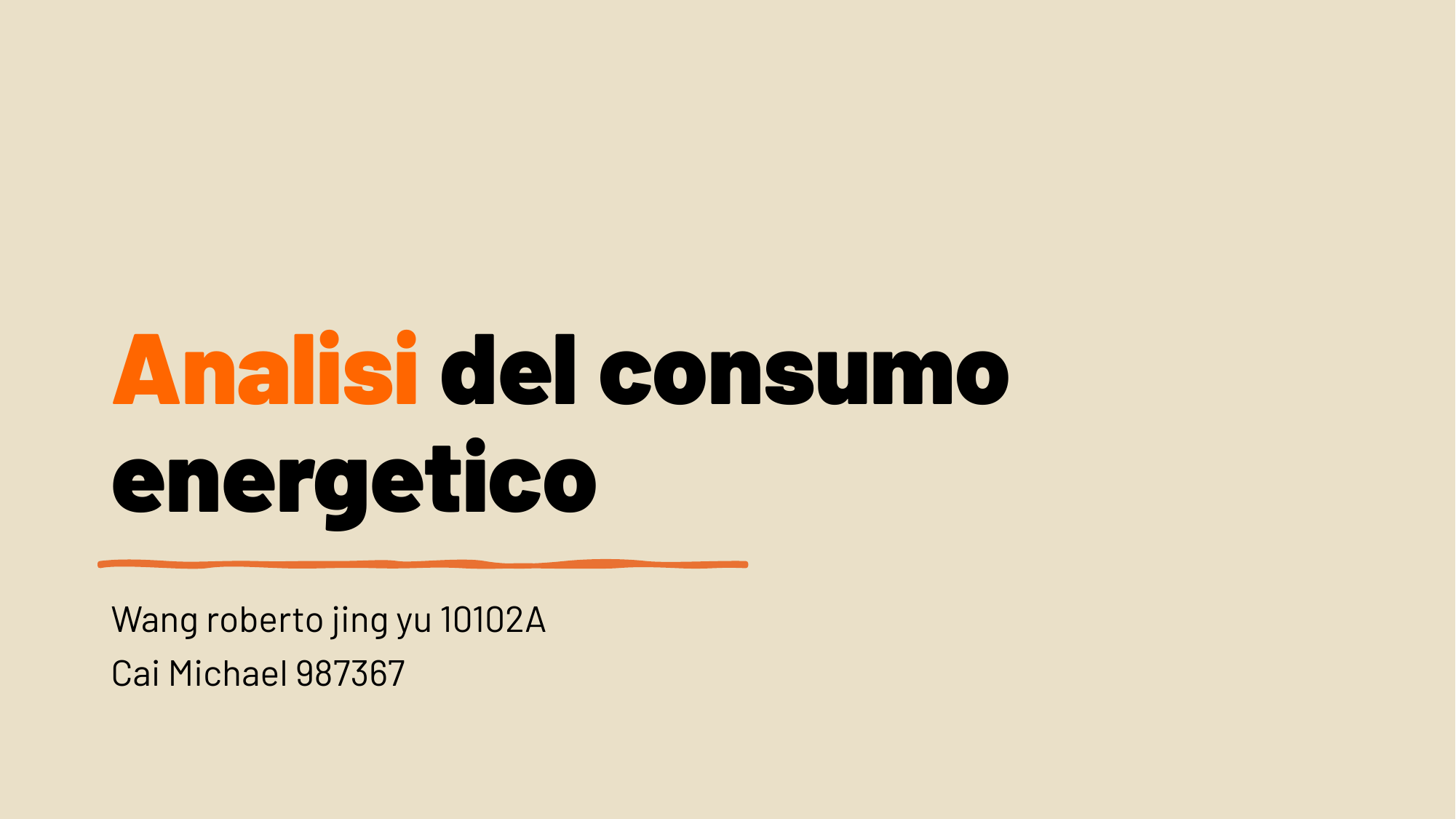

# Analisi del consumo energetico

Wang roberto jing yu 10102A
Cai Michael 987367